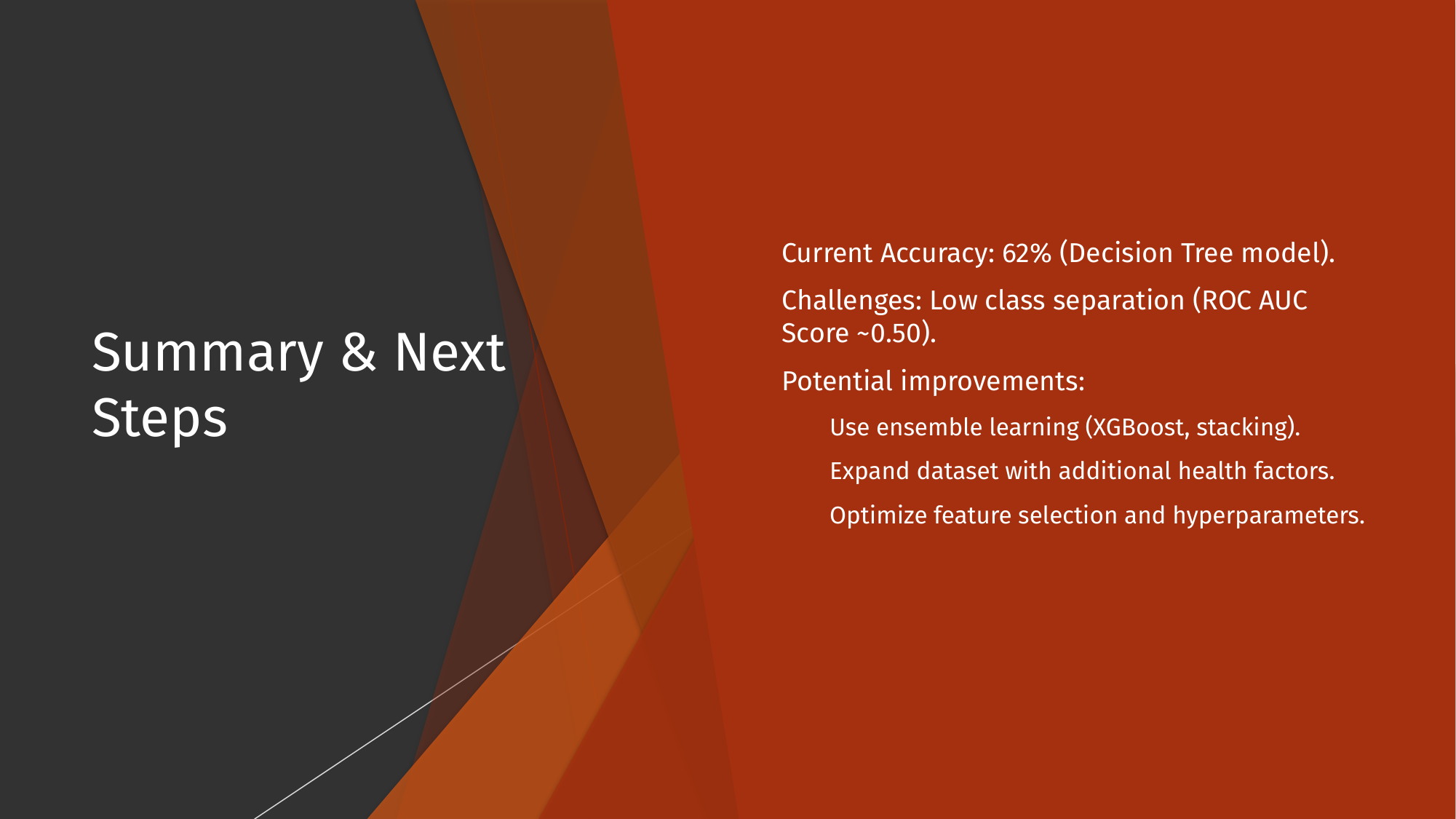

# Summary & Next Steps
Current Accuracy: 62% (Decision Tree model).
Challenges: Low class separation (ROC AUC Score ~0.50).
Potential improvements:
Use ensemble learning (XGBoost, stacking).
Expand dataset with additional health factors.
Optimize feature selection and hyperparameters.